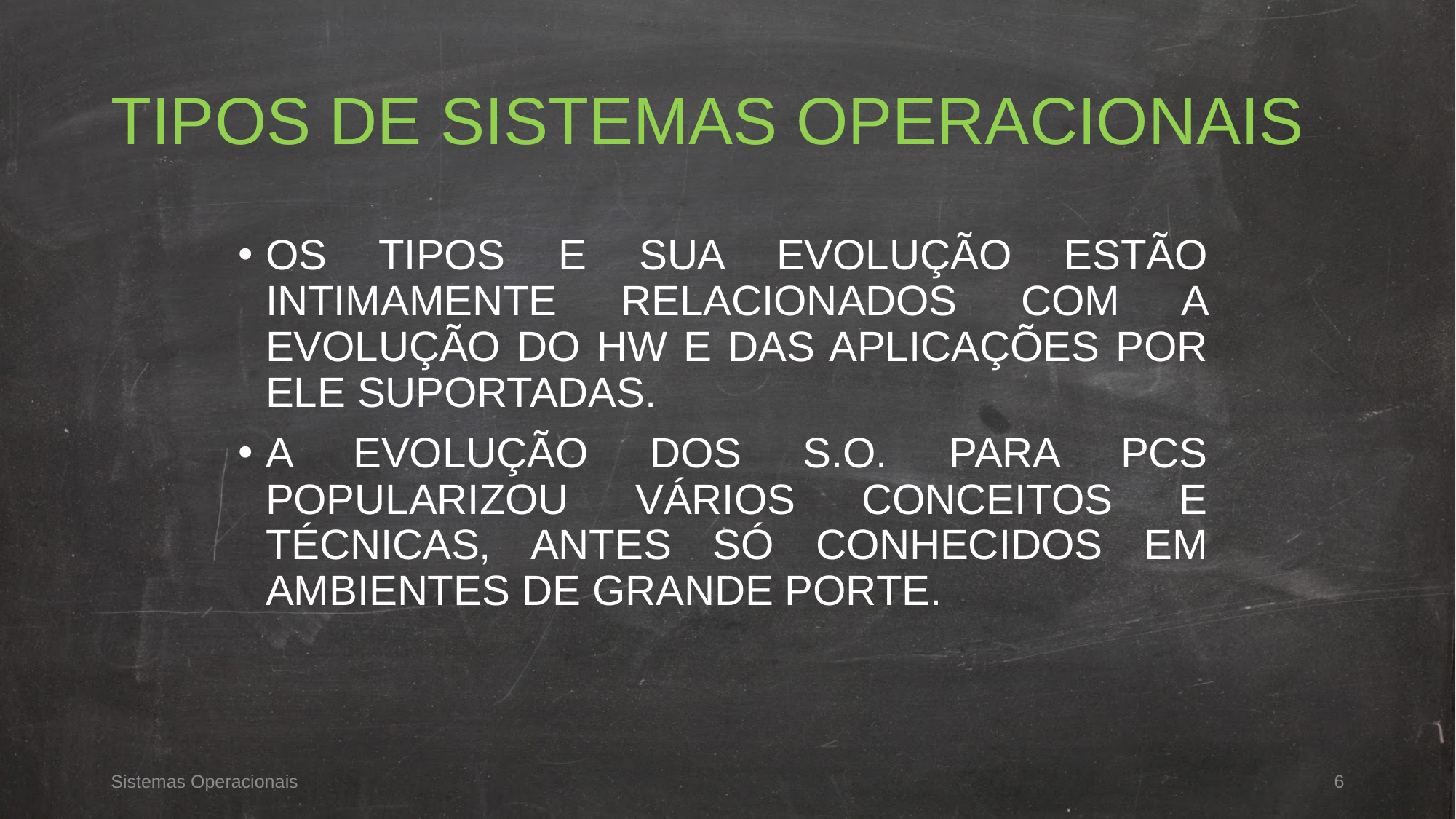

# TIPOS DE SISTEMAS OPERACIONAIS
OS TIPOS E SUA EVOLUÇÃO ESTÃO INTIMAMENTE RELACIONADOS COM A EVOLUÇÃO DO HW E DAS APLICAÇÕES POR ELE SUPORTADAS.
A EVOLUÇÃO DOS S.O. PARA PCS POPULARIZOU VÁRIOS CONCEITOS E TÉCNICAS, ANTES SÓ CONHECIDOS EM AMBIENTES DE GRANDE PORTE.
Sistemas Operacionais
6